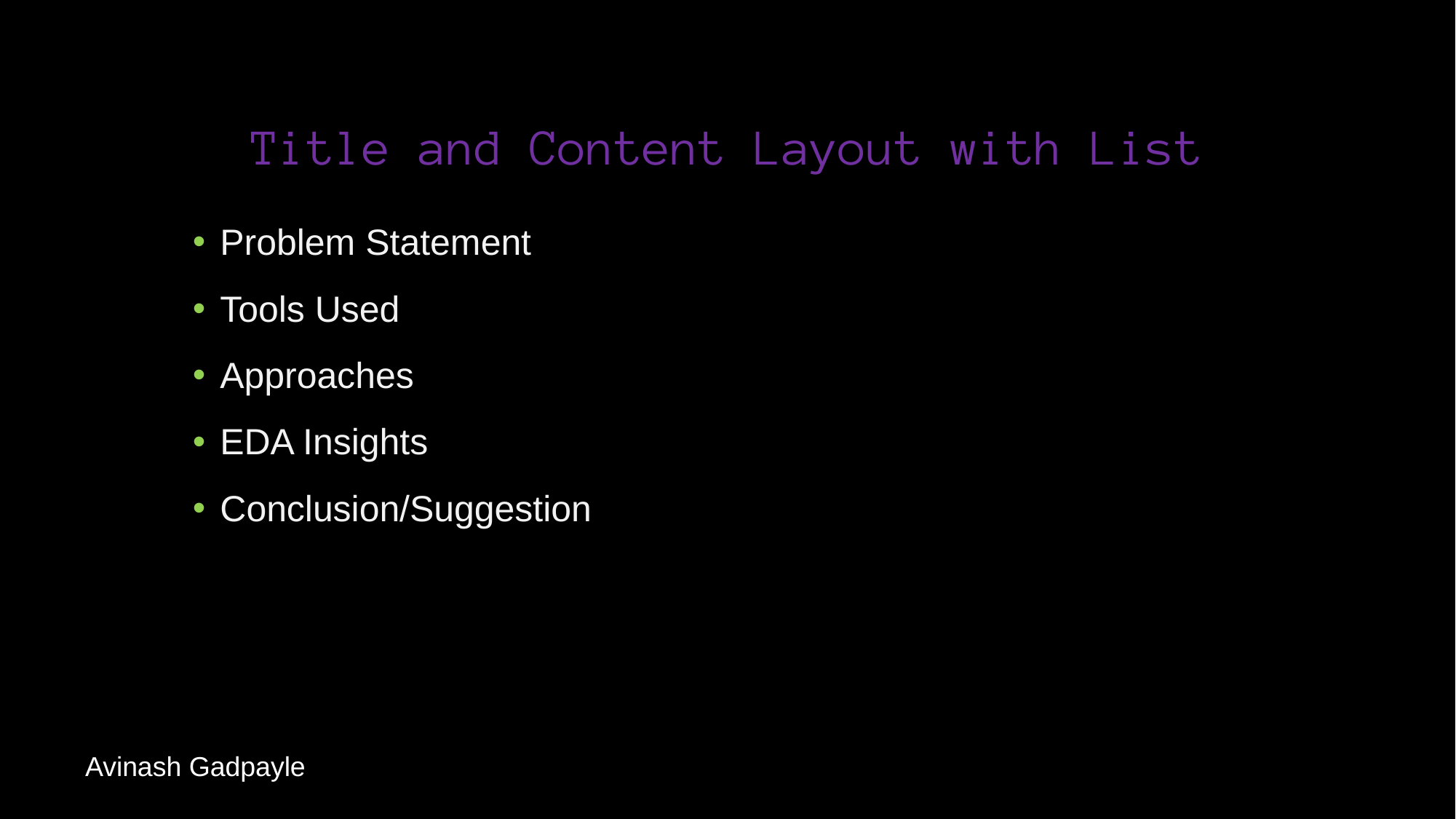

# Title and Content Layout with List
Problem Statement
Tools Used
Approaches
EDA Insights
Conclusion/Suggestion
Avinash Gadpayle